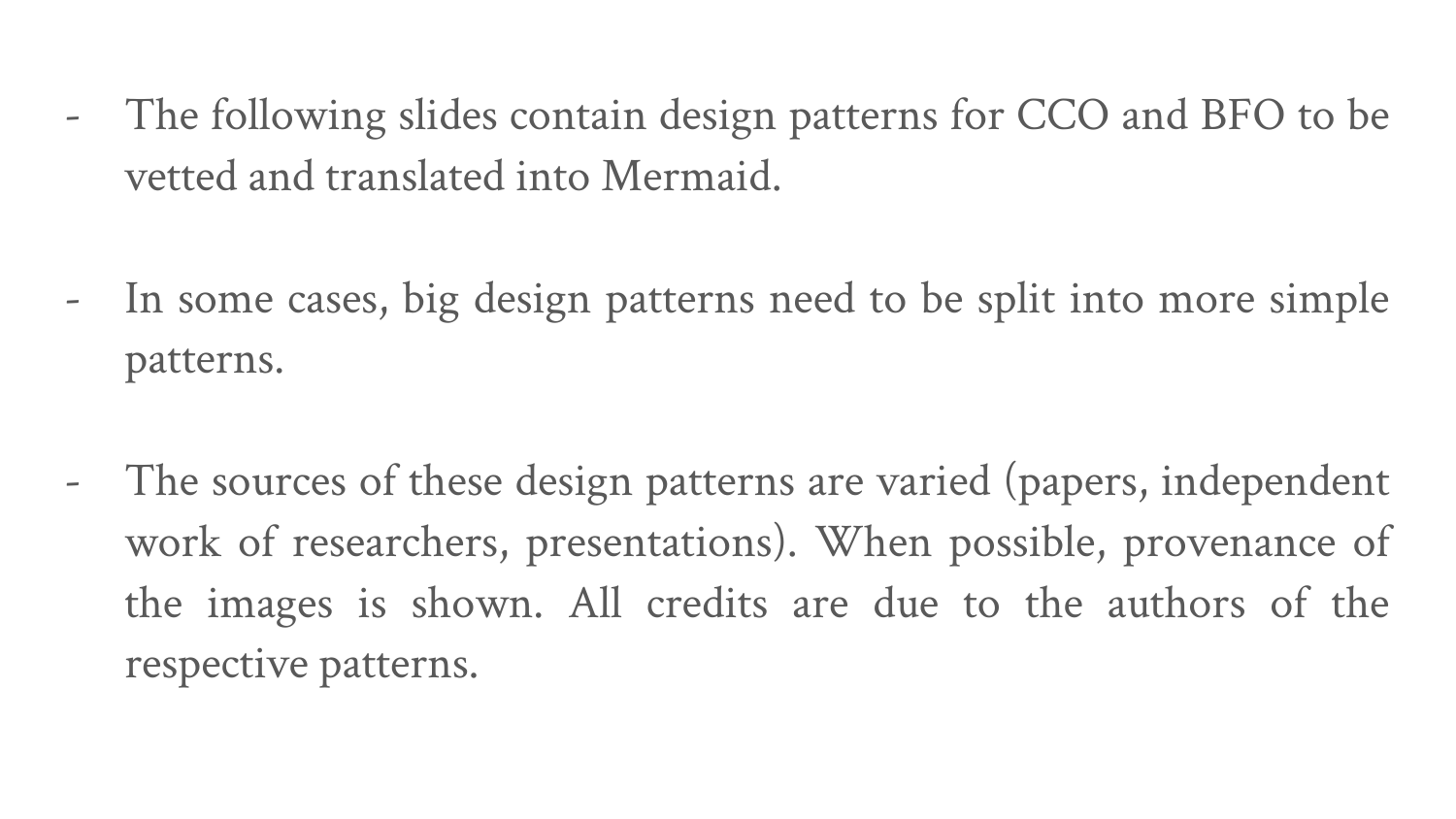

The following slides contain design patterns for CCO and BFO to be vetted and translated into Mermaid.

In some cases, big design patterns need to be split into more simple patterns.

The sources of these design patterns are varied (papers, independent work of researchers, presentations). When possible, provenance of the images is shown. All credits are due to the authors of the respective patterns.